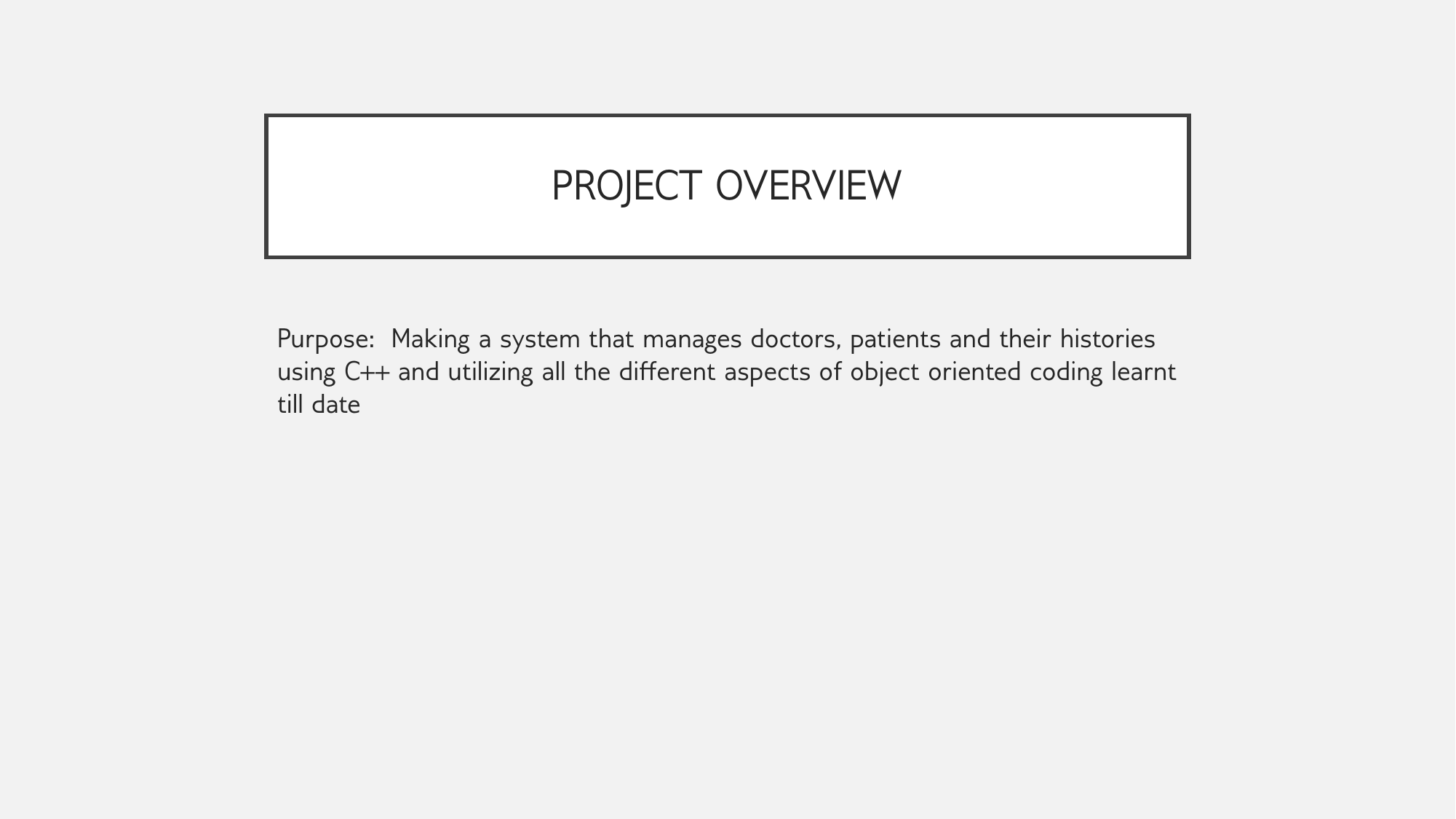

# PROJECT OVERVIEW
Purpose:  Making a system that manages doctors, patients and their histories using C++ and utilizing all the different aspects of object oriented coding learnt till date